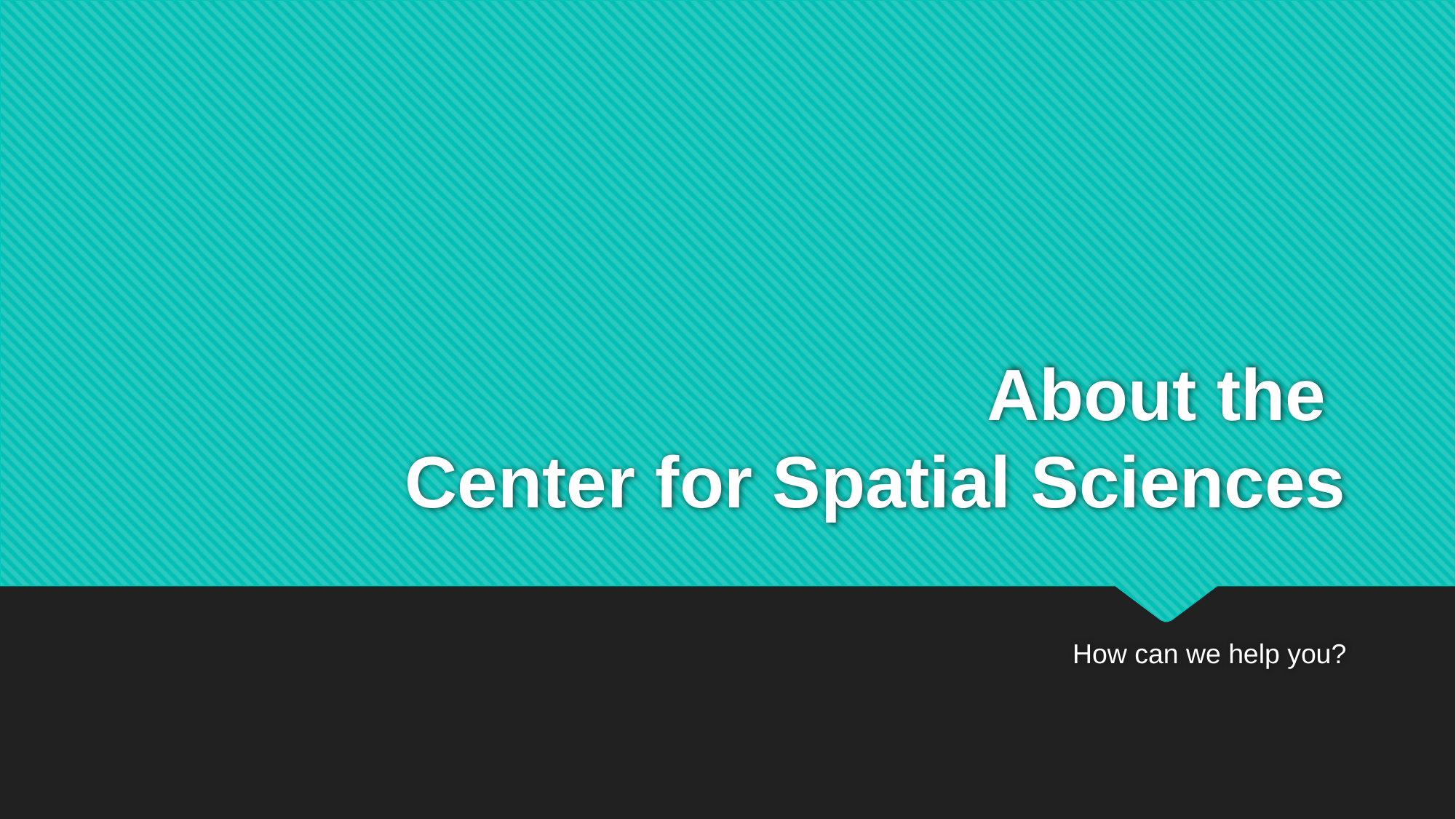

# About the Center for Spatial Sciences
How can we help you?